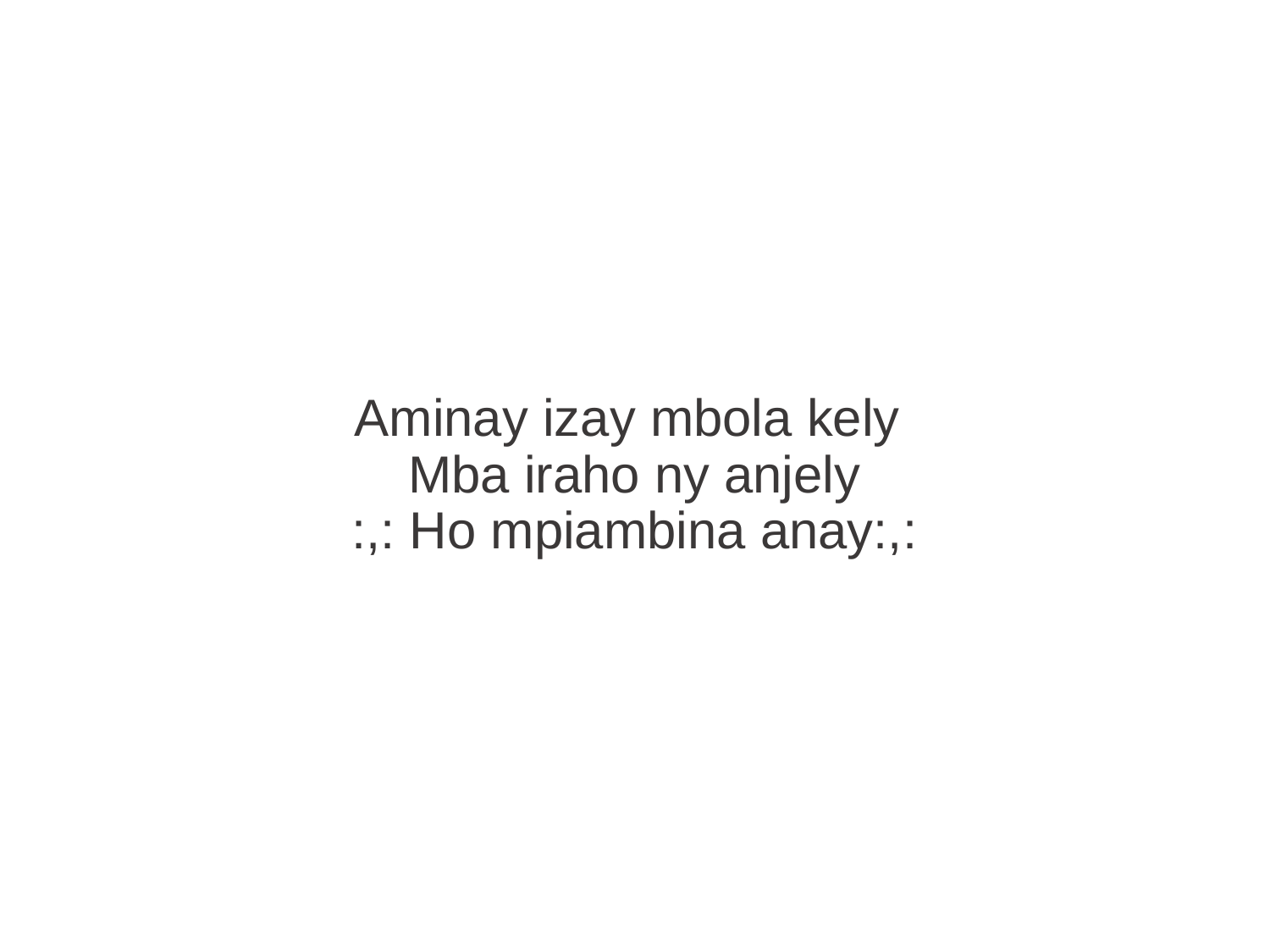

Aminay izay mbola kely
Mba iraho ny anjely
:,: Ho mpiambina anay:,: